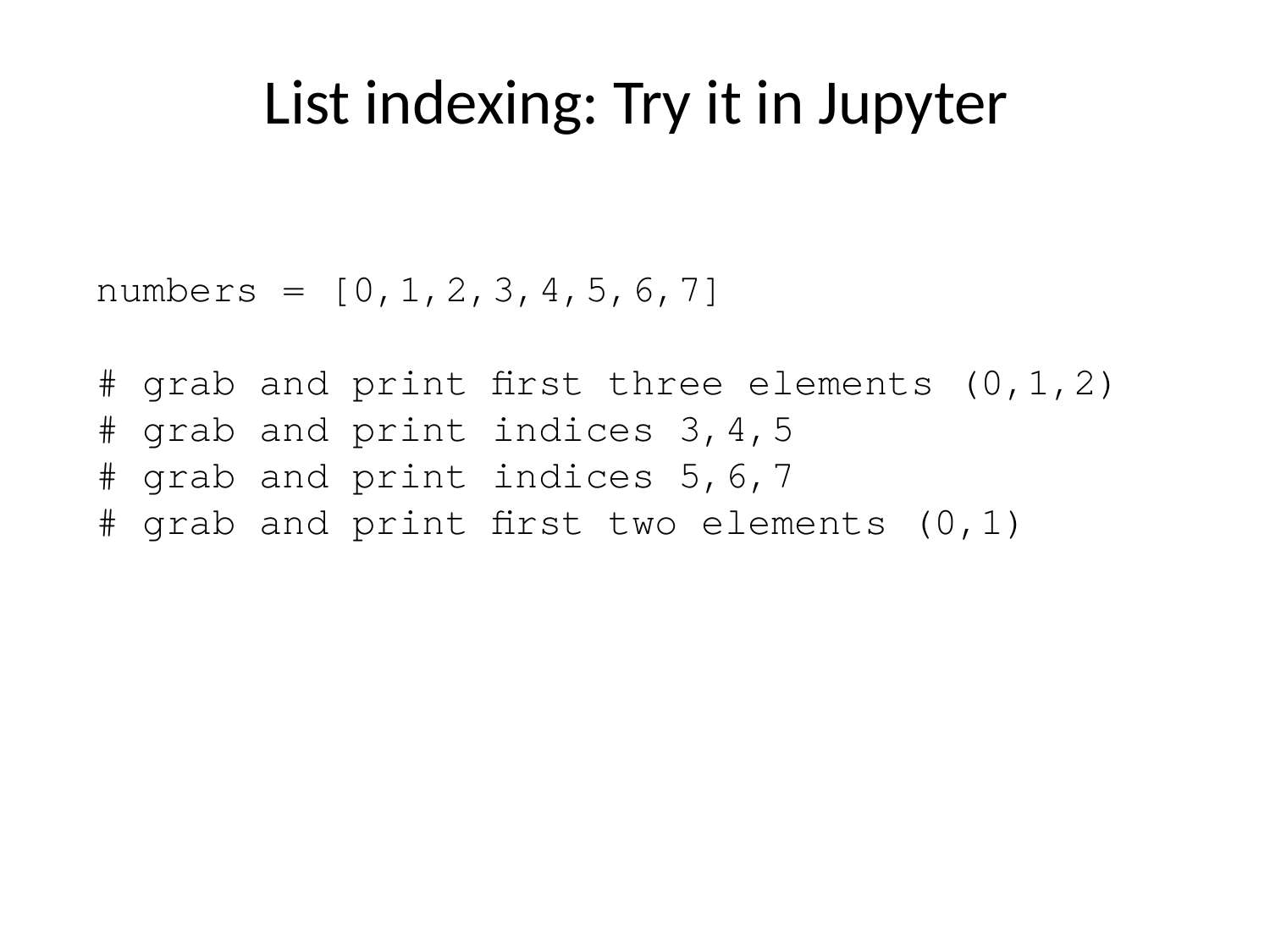

# List indexing: Try it in Jupyter
numbers = [0,1,2,3,4,5,6,7]

# grab and print first three elements (0,1,2)
# grab and print indices 3,4,5
# grab and print indices 5,6,7
# grab and print first two elements (0,1)